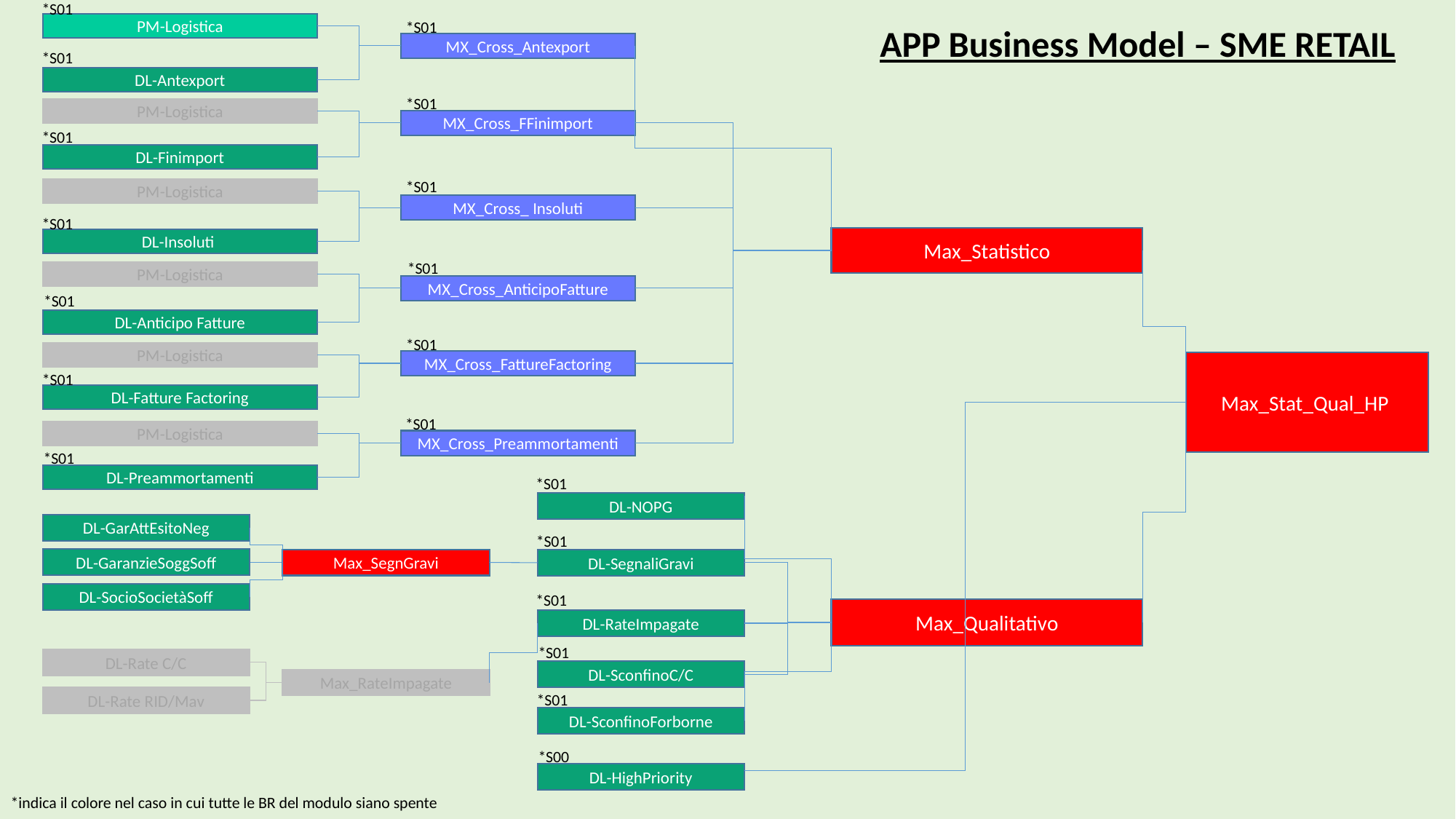

*S01
PM-Logistica
MX_Cross_Antexport
DL-Antexport
PM-Logistica
MX_Cross_FFinimport
DL-Finimport
PM-Logistica
MX_Cross_ Insoluti
DL-Insoluti
Max_Statistico
PM-Logistica
MX_Cross_AnticipoFatture
DL-Anticipo Fatture
PM-Logistica
MX_Cross_FattureFactoring
DL-Fatture Factoring
PM-Logistica
MX_Cross_Preammortamenti
DL-Preammortamenti
Max_Stat_Qual_HP
DL-NOPG
DL-SegnaliGravi
Max_Qualitativo
DL-RateImpagate
DL-SconfinoC/C
DL-SconfinoForborne
DL-GarAttEsitoNeg
DL-GaranzieSoggSoff
Max_SegnGravi
DL-SocioSocietàSoff
DL-Rate C/C
Max_RateImpagate
DL-Rate RID/Mav
DL-HighPriority
*S01
*S01
*S01
*S01
*S01
*S01
*S01
*S01
*S01
*S01
*S01
*S00
*S01
*S01
*S01
*S01
*S01
*S01
APP Business Model – SME RETAIL
*indica il colore nel caso in cui tutte le BR del modulo siano spente